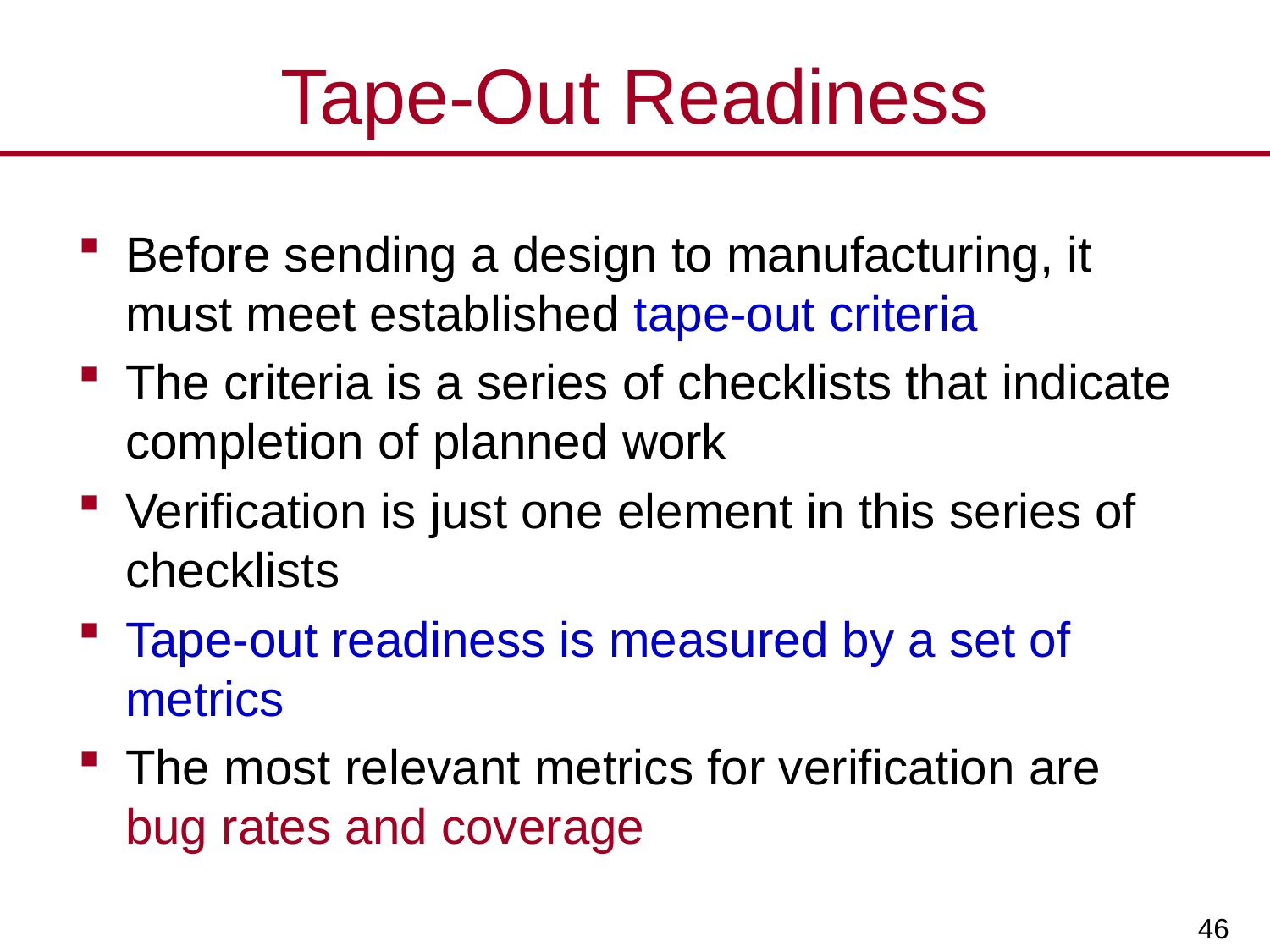

# Tape-Out Readiness
Before sending a design to manufacturing, it must meet established tape-out criteria
The criteria is a series of checklists that indicate completion of planned work
Verification is just one element in this series of checklists
Tape-out readiness is measured by a set of metrics
The most relevant metrics for verification are bug rates and coverage